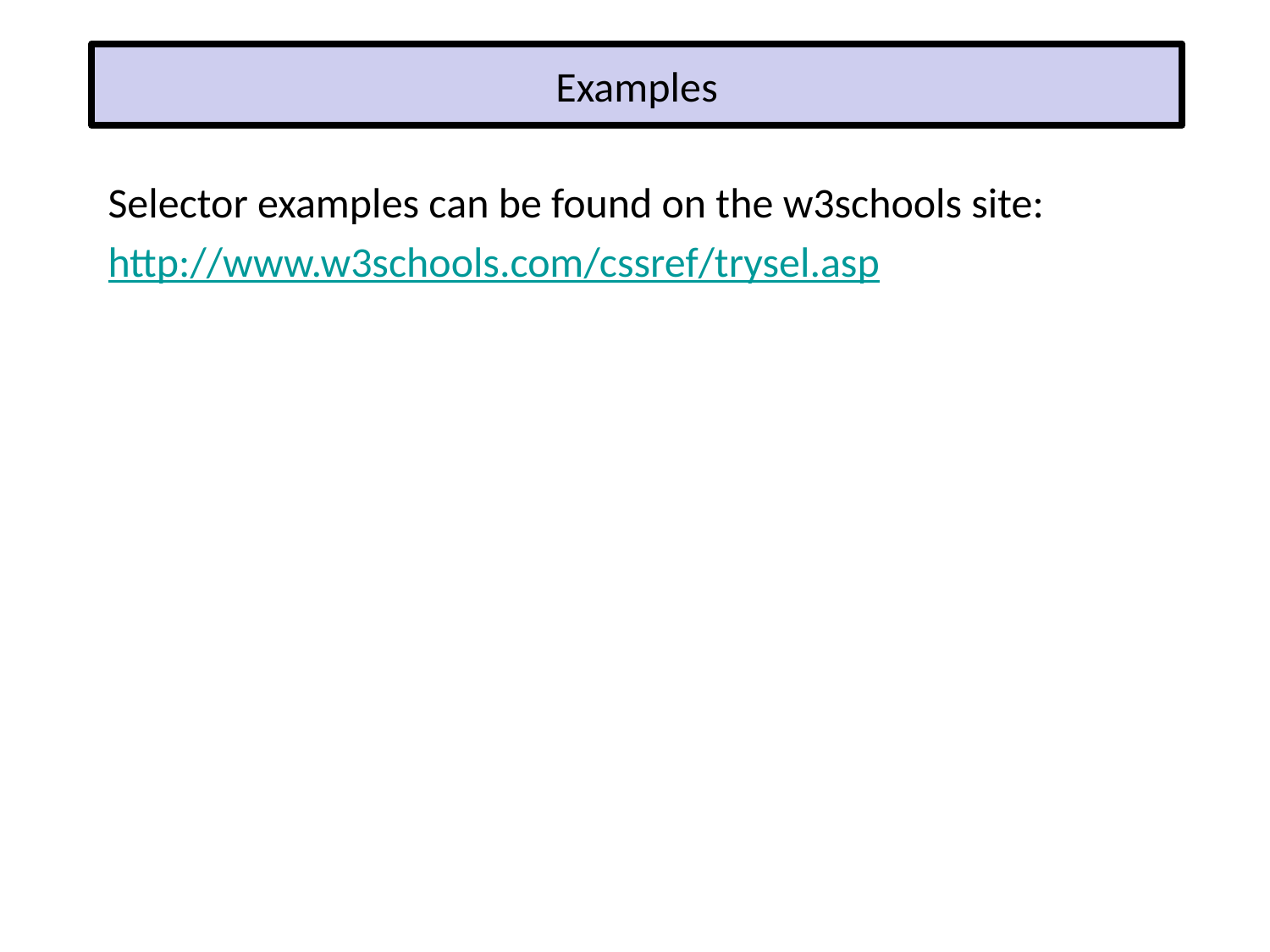

# Examples
Selector examples can be found on the w3schools site:
http://www.w3schools.com/cssref/trysel.asp